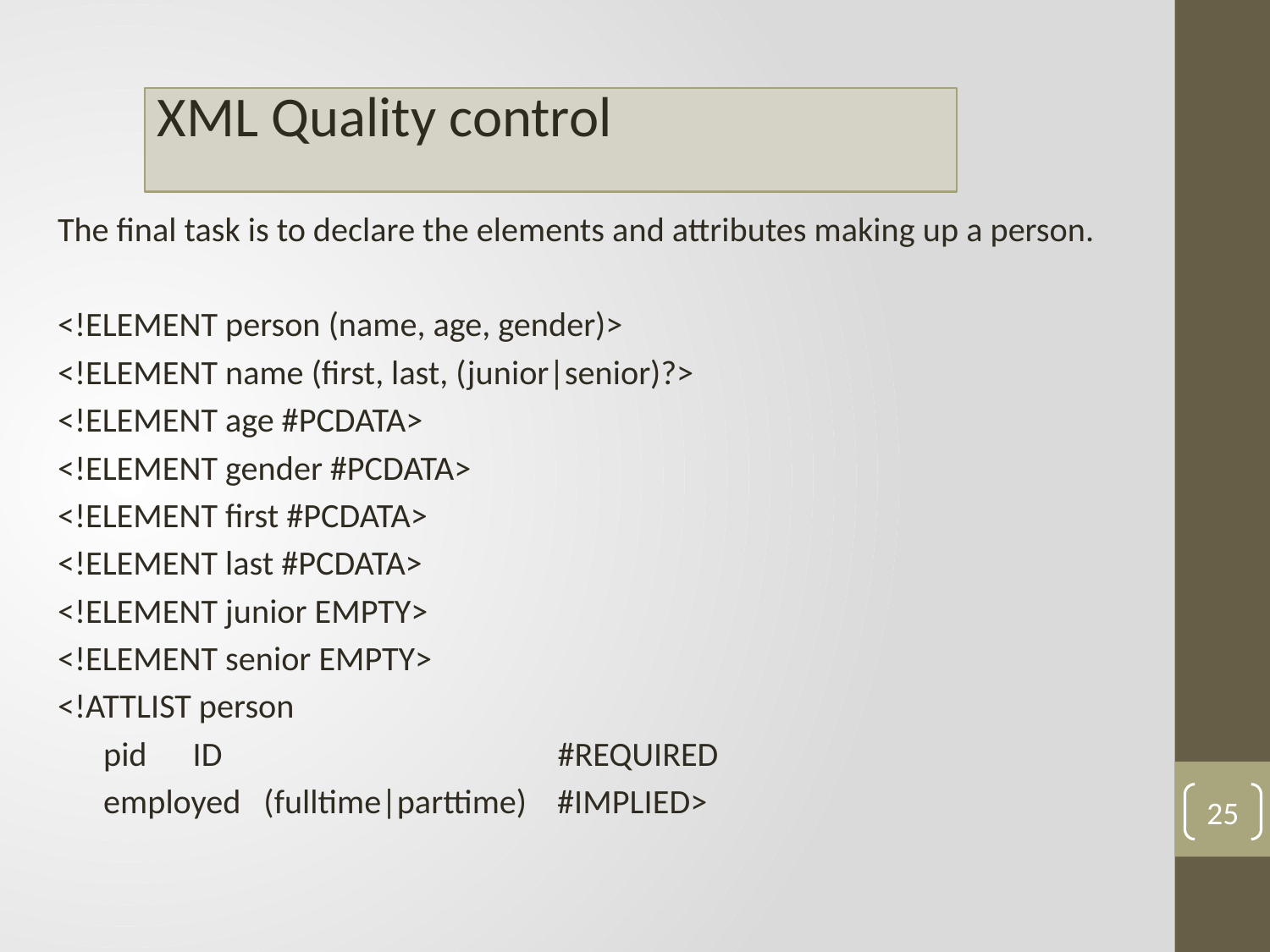

The final task is to declare the elements and attributes making up a person.

<!ELEMENT person (name, age, gender)>
<!ELEMENT name (first, last, (junior|senior)?>
<!ELEMENT age #PCDATA>
<!ELEMENT gender #PCDATA>
<!ELEMENT first #PCDATA>
<!ELEMENT last #PCDATA>
<!ELEMENT junior EMPTY>
<!ELEMENT senior EMPTY>
<!ATTLIST person
      pid      ID                                            #REQUIRED
      employed   (fulltime|parttime)    #IMPLIED>

25